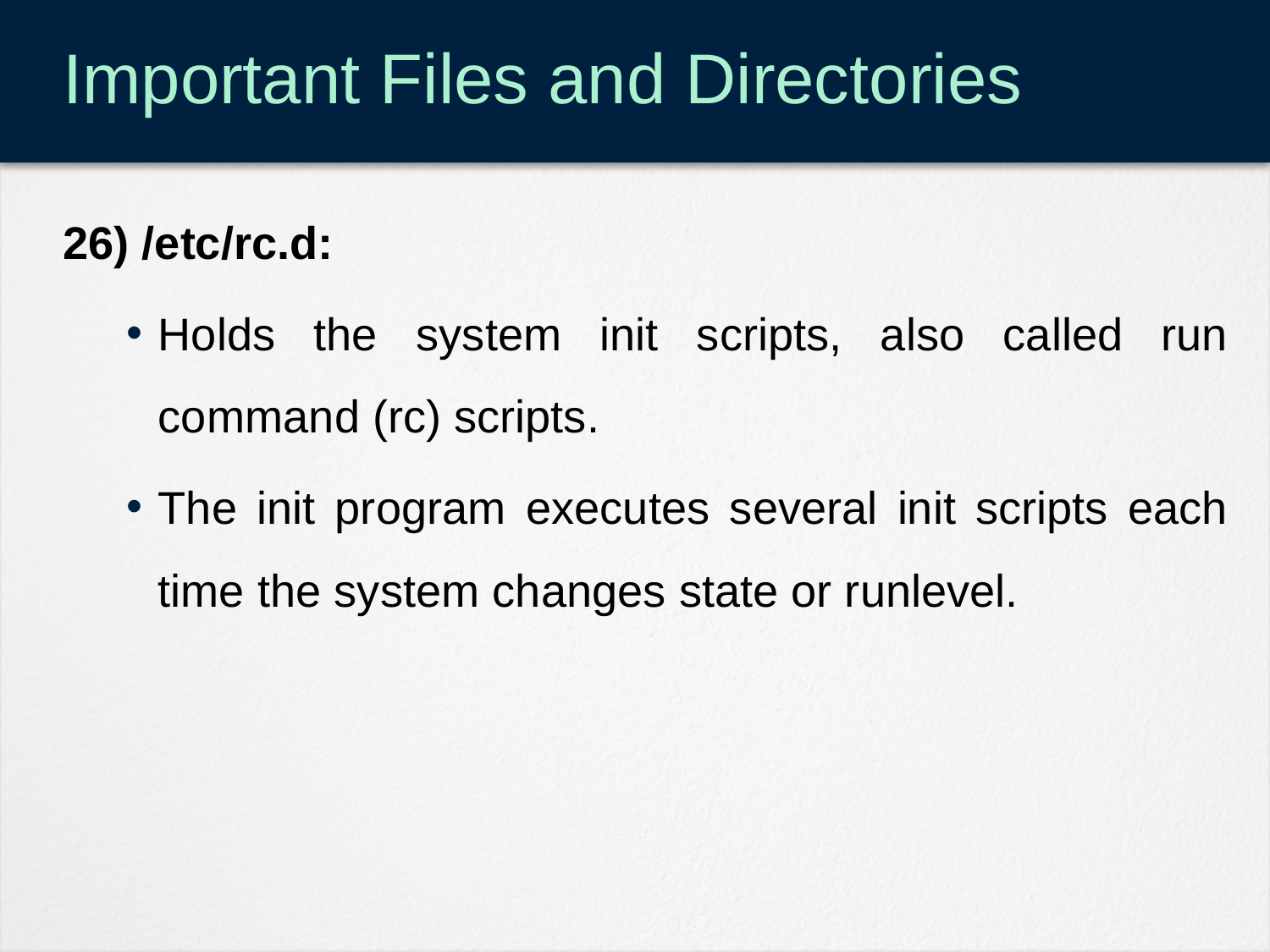

# Important Files and Directories
26) /etc/rc.d:
Holds the system init scripts, also called run command (rc) scripts.
The init program executes several init scripts each time the system changes state or runlevel.